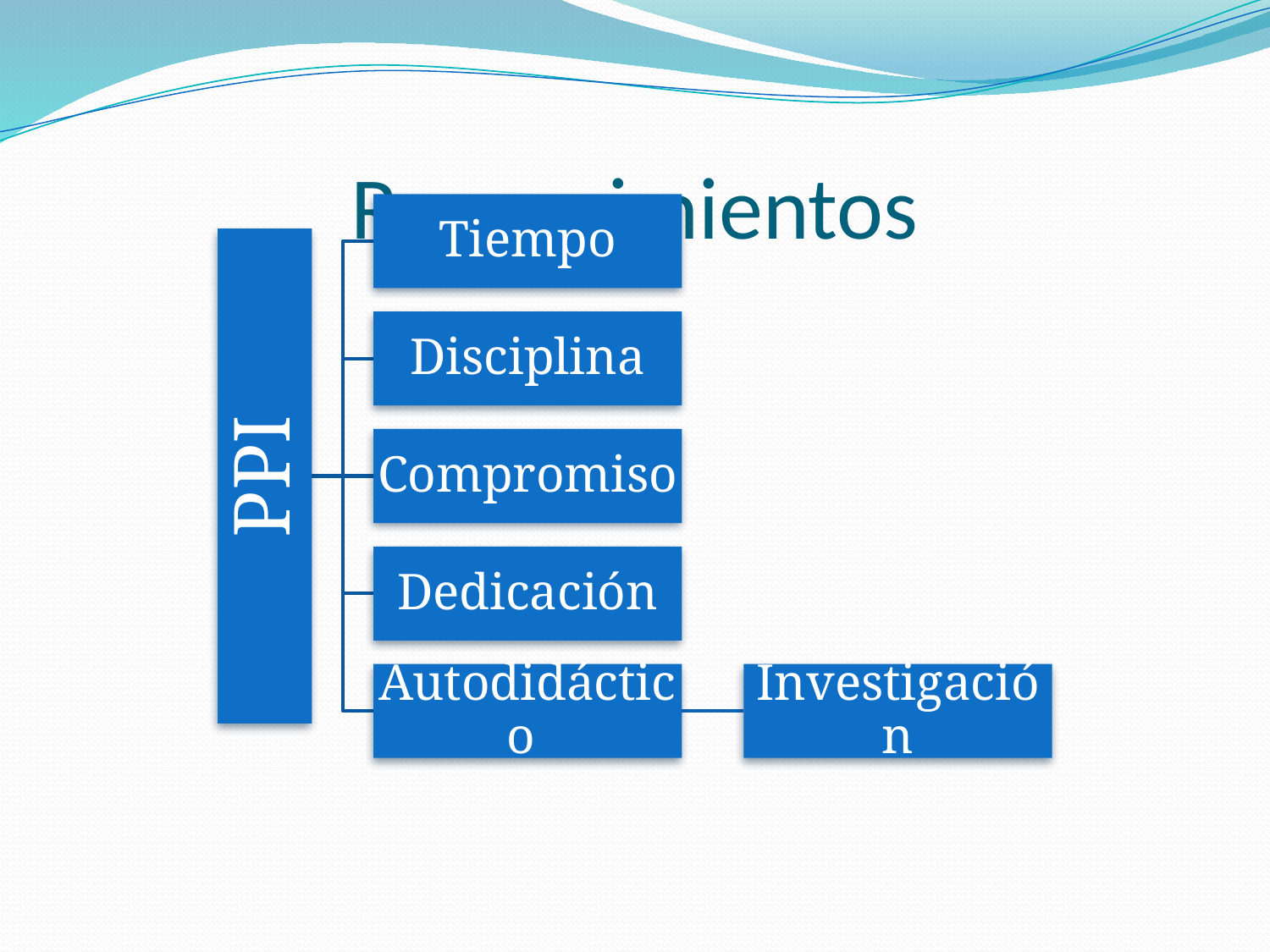

# Requerimientos

PPI
Tiempo
Disciplina
Compromiso
Dedicación
Autodidáctico
Investigación